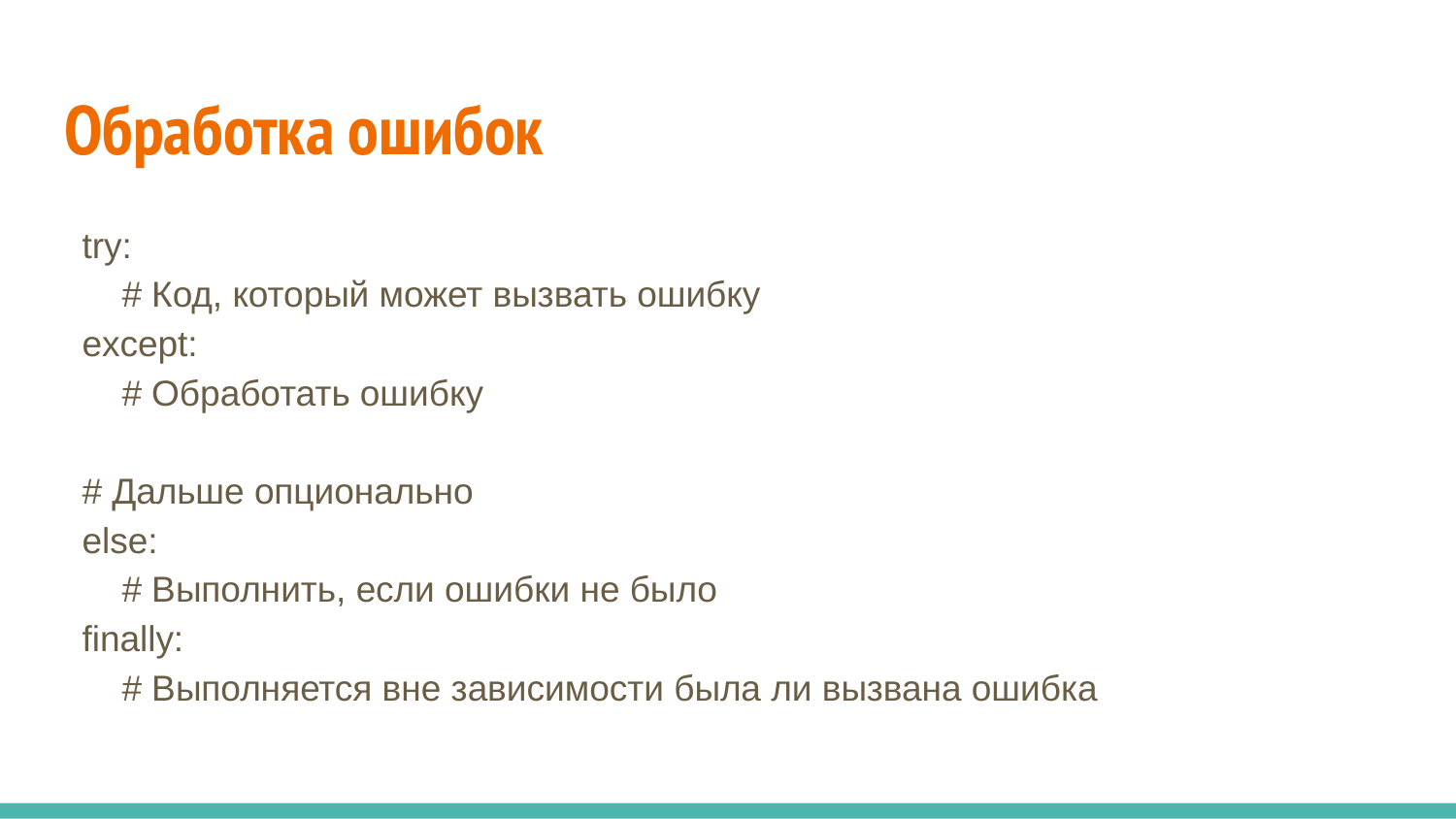

# Обработка ошибок
try:
    # Код, который может вызвать ошибку
except:
    # Обработать ошибку

# Дальше опционально
else:
    # Выполнить, если ошибки не было
finally:
    # Выполняется вне зависимости была ли вызвана ошибка